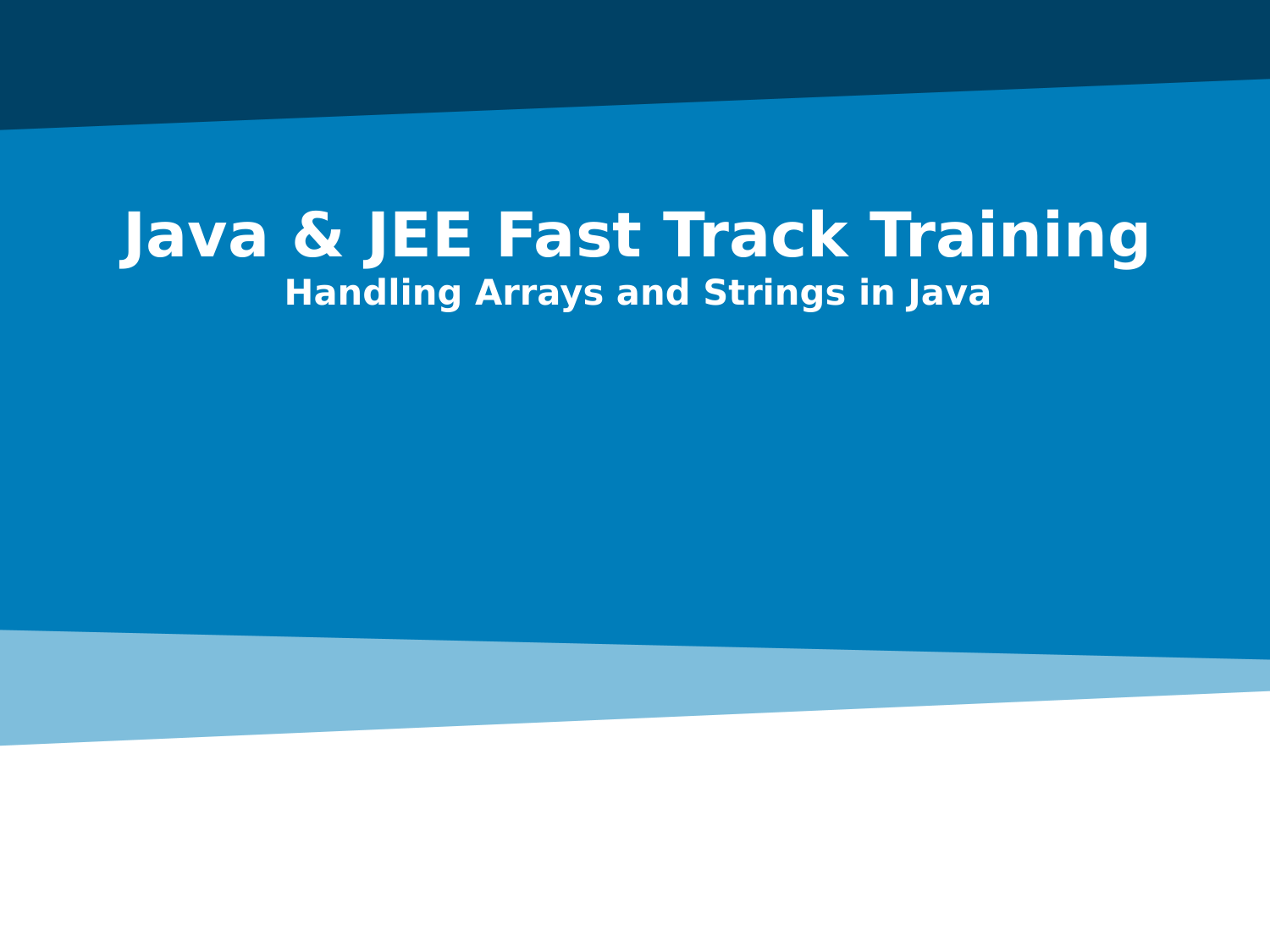

# Java & JEE Fast Track Training Handling Arrays and Strings in Java